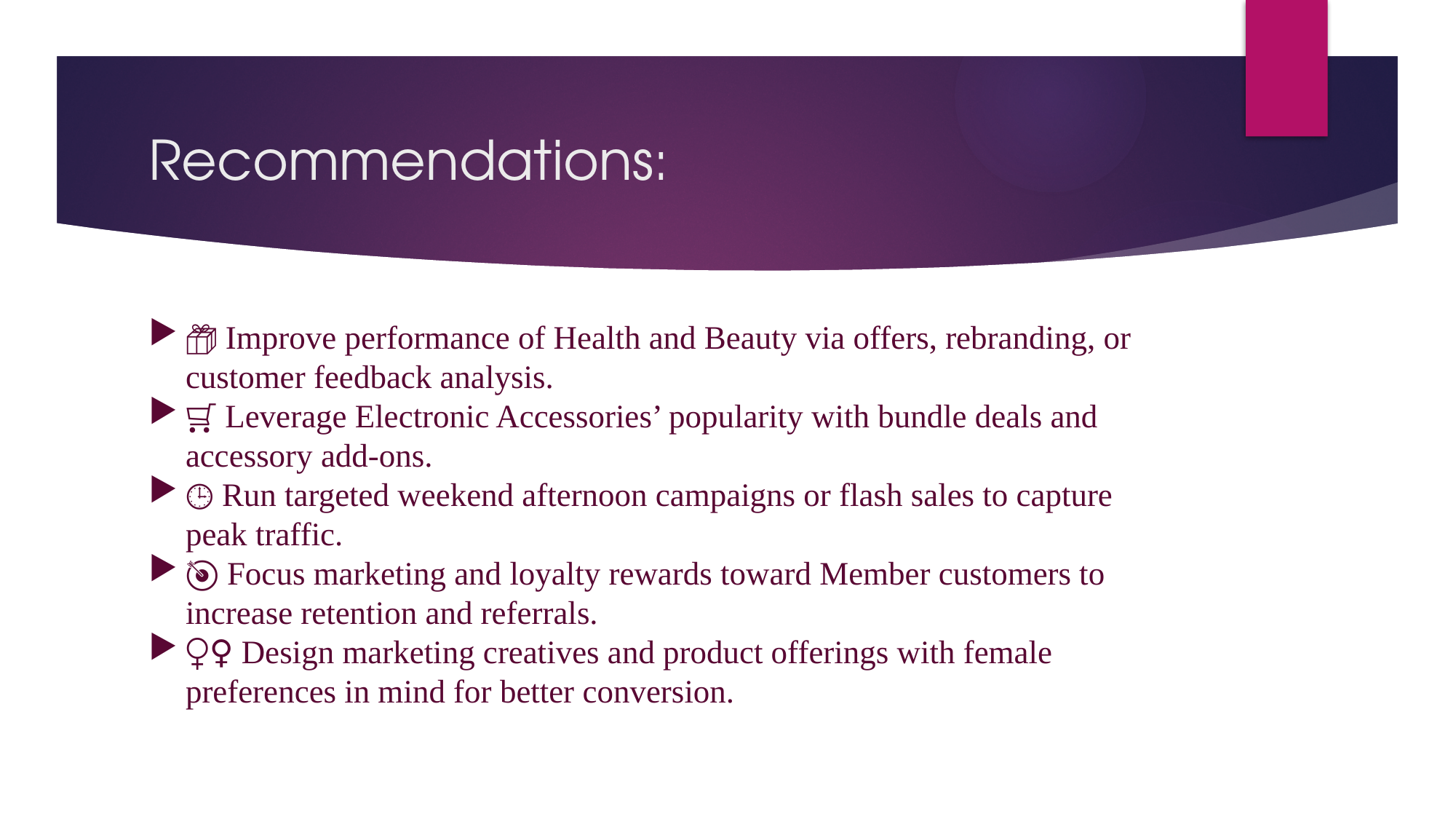

# Recommendations:
📦 Improve performance of Health and Beauty via offers, rebranding, or customer feedback analysis.
🛒 Leverage Electronic Accessories’ popularity with bundle deals and accessory add-ons.
🕒 Run targeted weekend afternoon campaigns or flash sales to capture peak traffic.
🎯 Focus marketing and loyalty rewards toward Member customers to increase retention and referrals.
🧍‍♀️ Design marketing creatives and product offerings with female preferences in mind for better conversion.